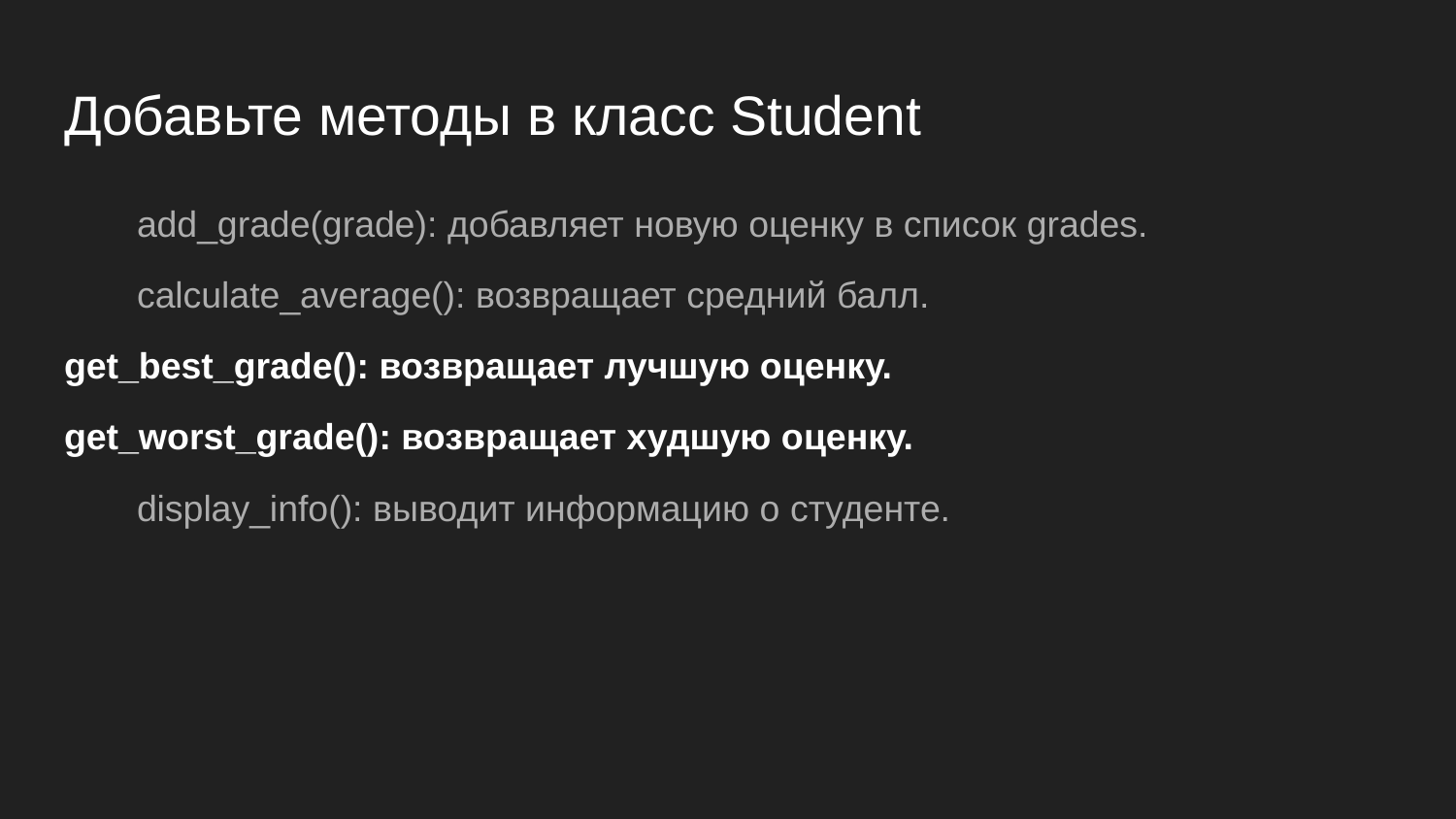

# Добавьте методы в класс Student
add_grade(grade): добавляет новую оценку в список grades.
calculate_average(): возвращает средний балл.
get_best_grade(): возвращает лучшую оценку.
get_worst_grade(): возвращает худшую оценку.
display_info(): выводит информацию о студенте.